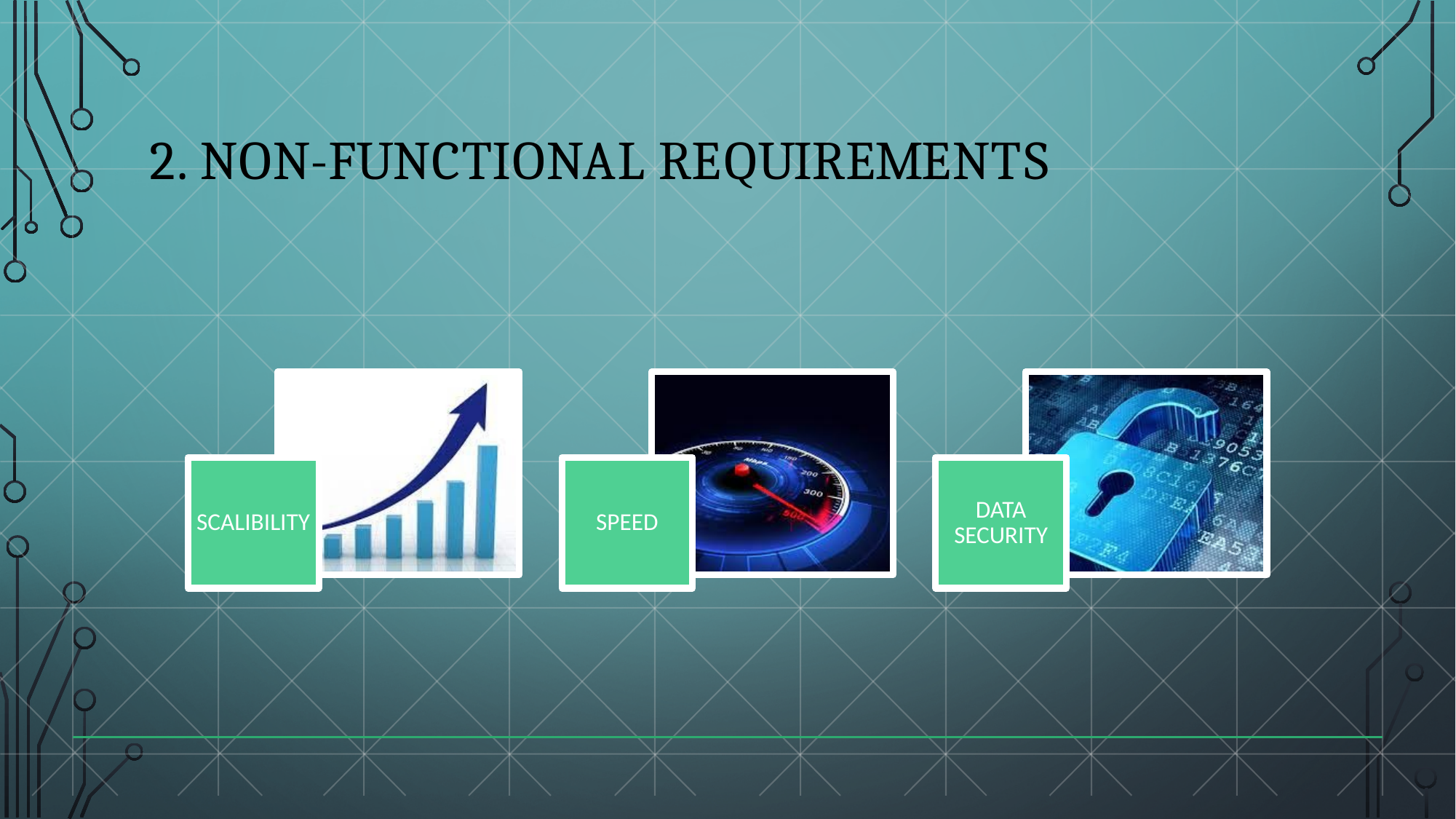

# 2. NON-FUNCTIONAL REQUIREMENTS
SCALIBILITY
SPEED
DATA SECURITY